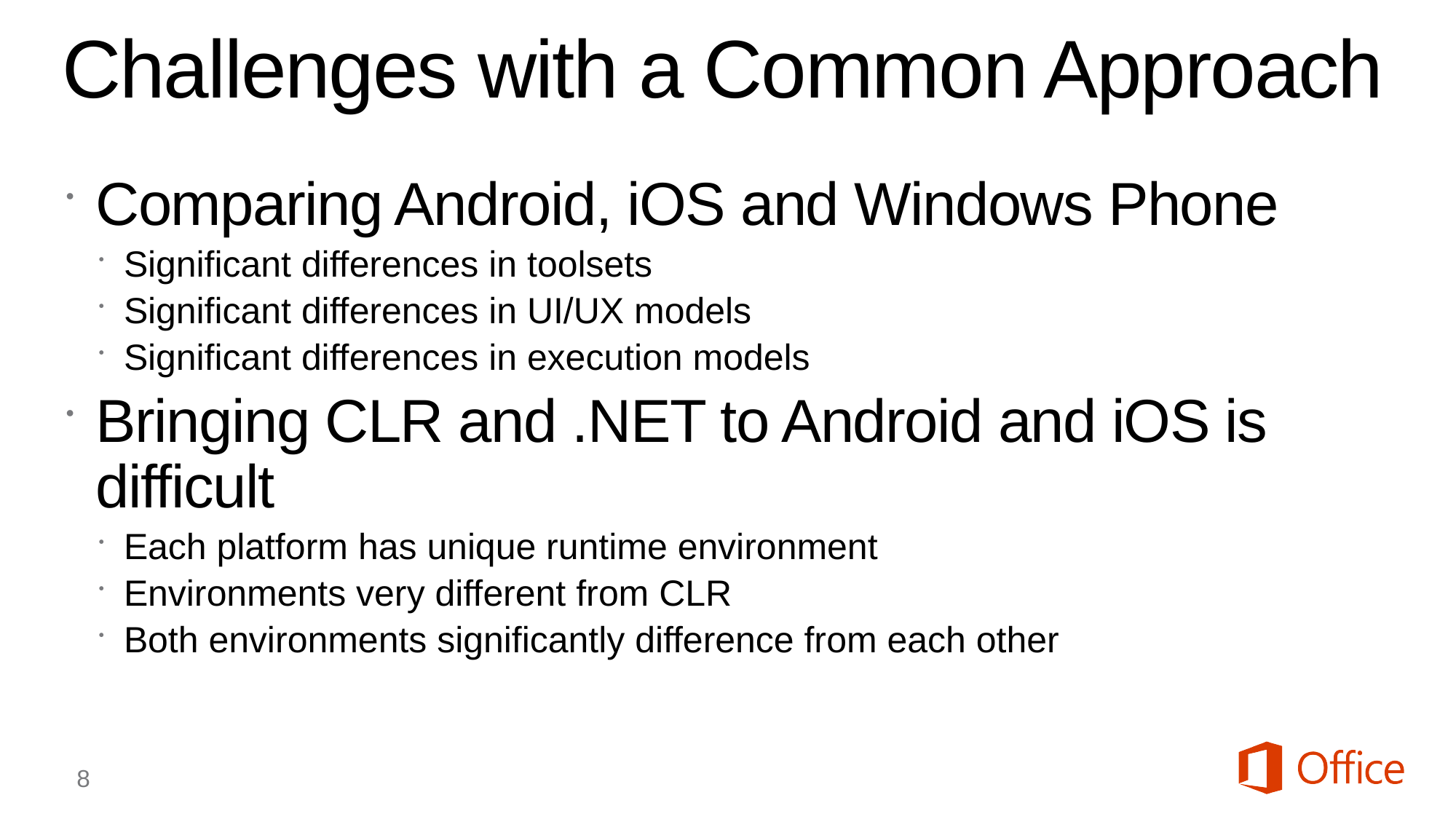

# Challenges with a Common Approach
Comparing Android, iOS and Windows Phone
Significant differences in toolsets
Significant differences in UI/UX models
Significant differences in execution models
Bringing CLR and .NET to Android and iOS is difficult
Each platform has unique runtime environment
Environments very different from CLR
Both environments significantly difference from each other

8